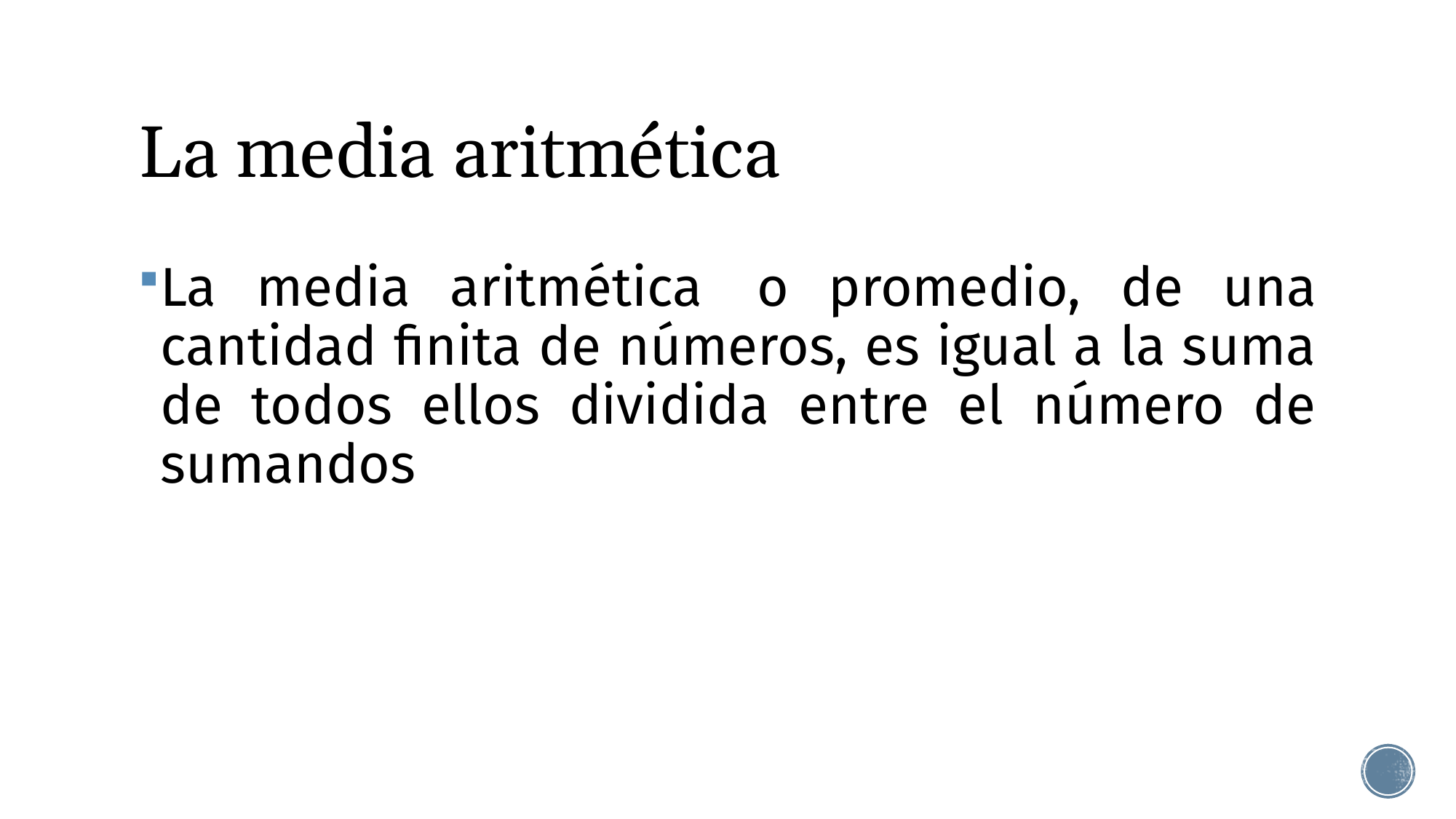

# La media aritmética
La media aritmética  o promedio, de una cantidad finita de números, es igual a la suma de todos ellos dividida entre el número de sumandos